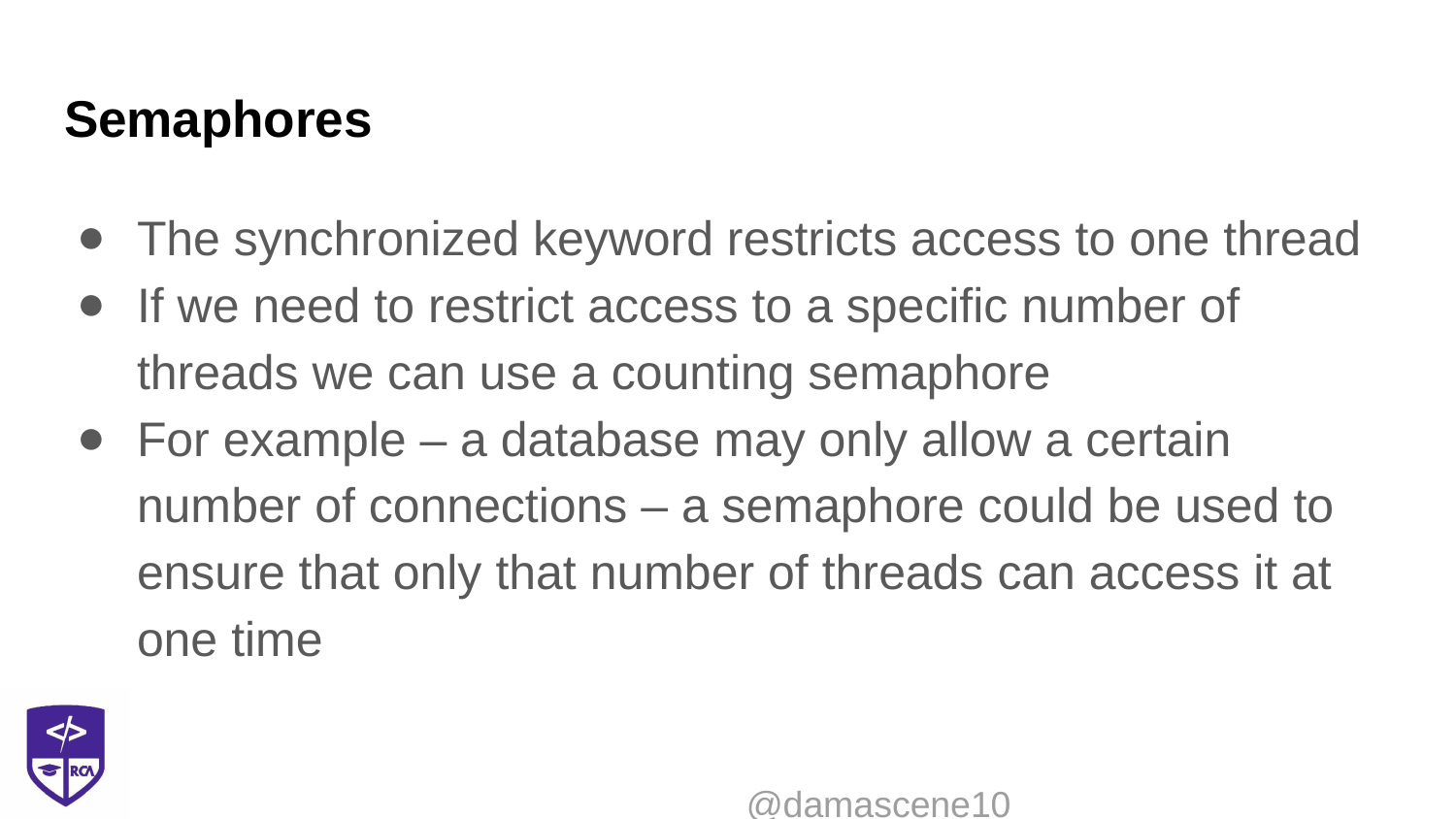

# Semaphores
The synchronized keyword restricts access to one thread
If we need to restrict access to a specific number of threads we can use a counting semaphore
For example – a database may only allow a certain number of connections – a semaphore could be used to ensure that only that number of threads can access it at one time